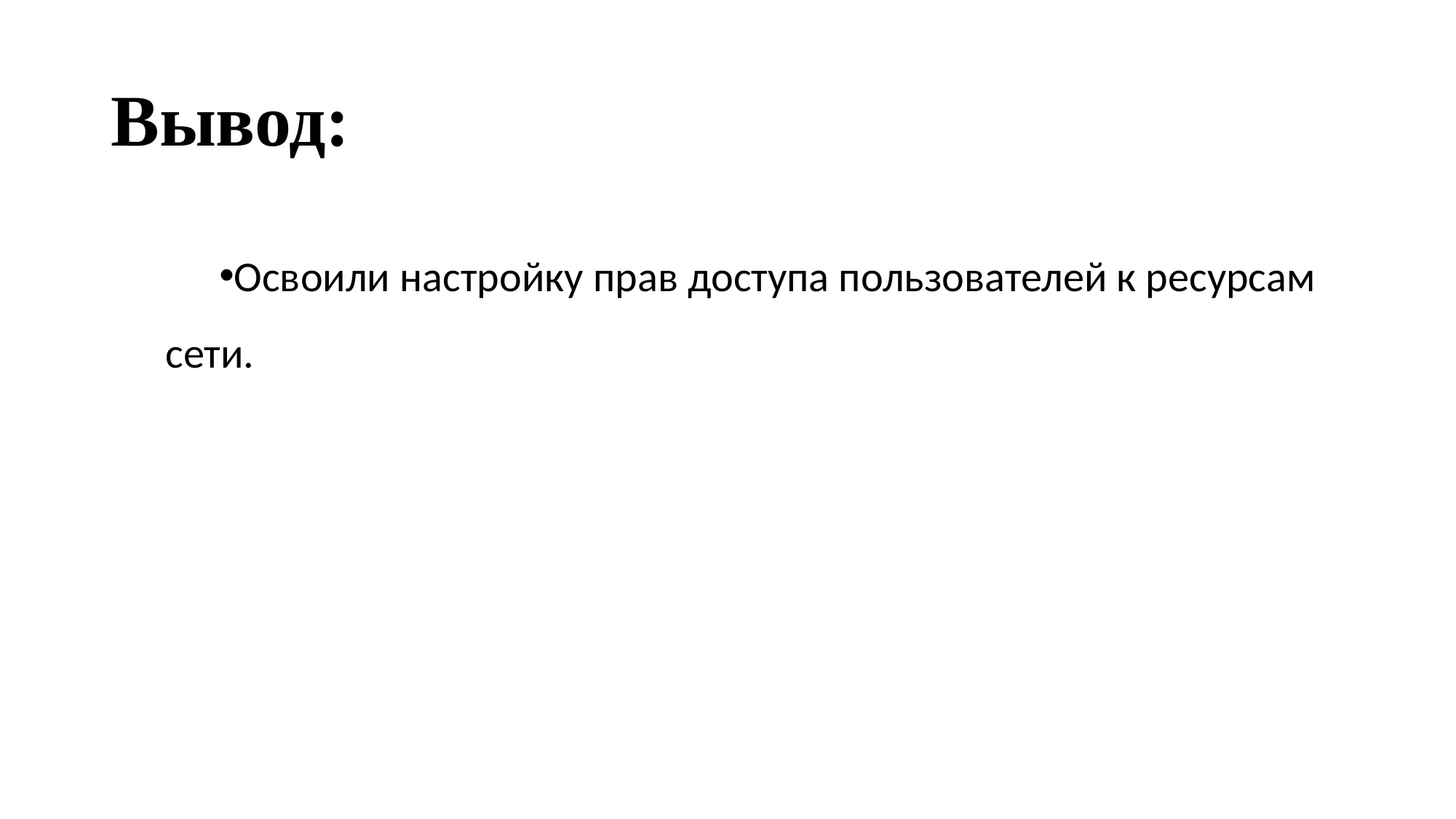

# Вывод:
Освоили настройку прав доступа пользователей к ресурсам сети.